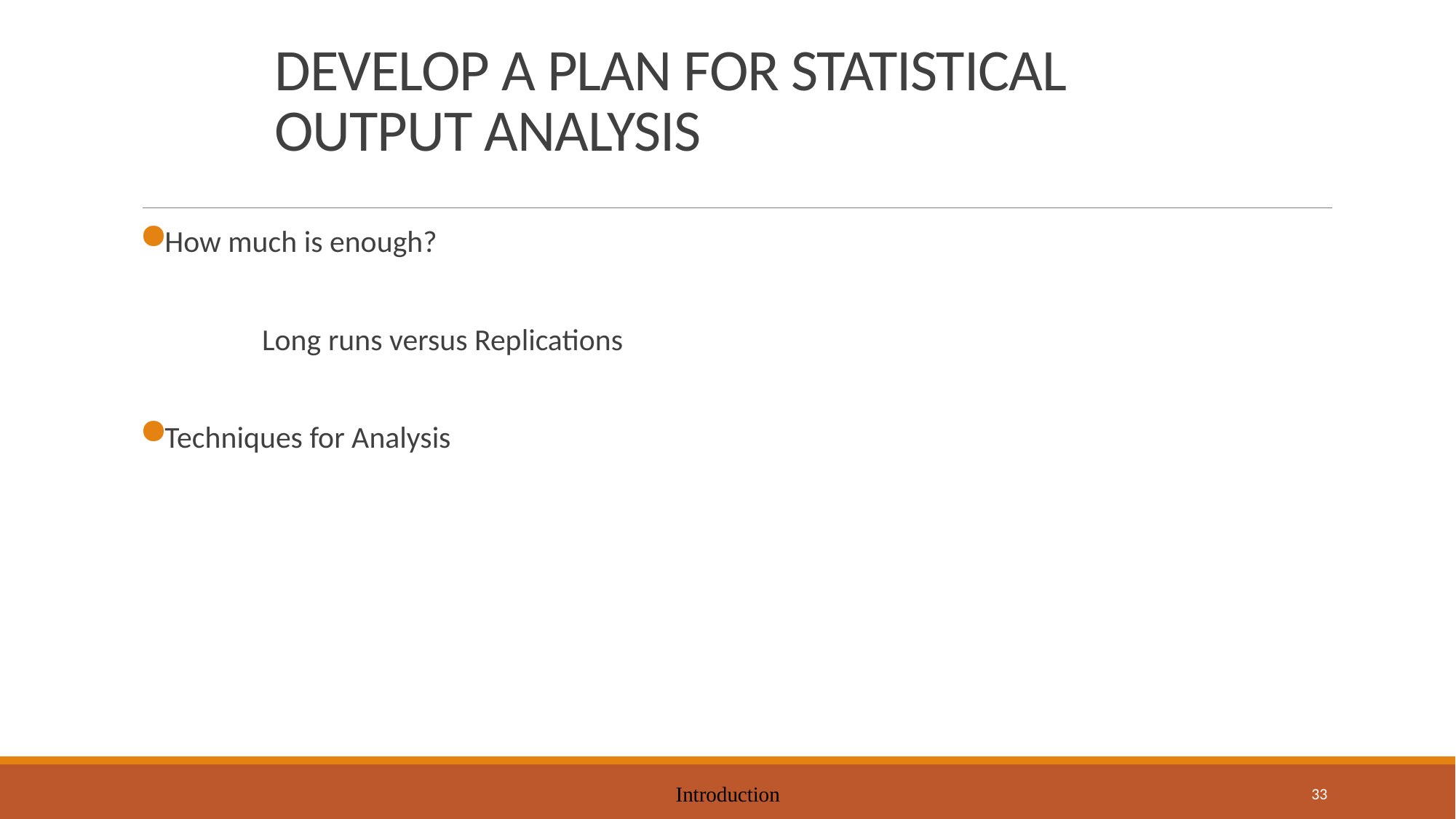

# DEVELOP A PLAN FOR STATISTICAL OUTPUT ANALYSIS
How much is enough?
		Long runs versus Replications
Techniques for Analysis
Introduction
33